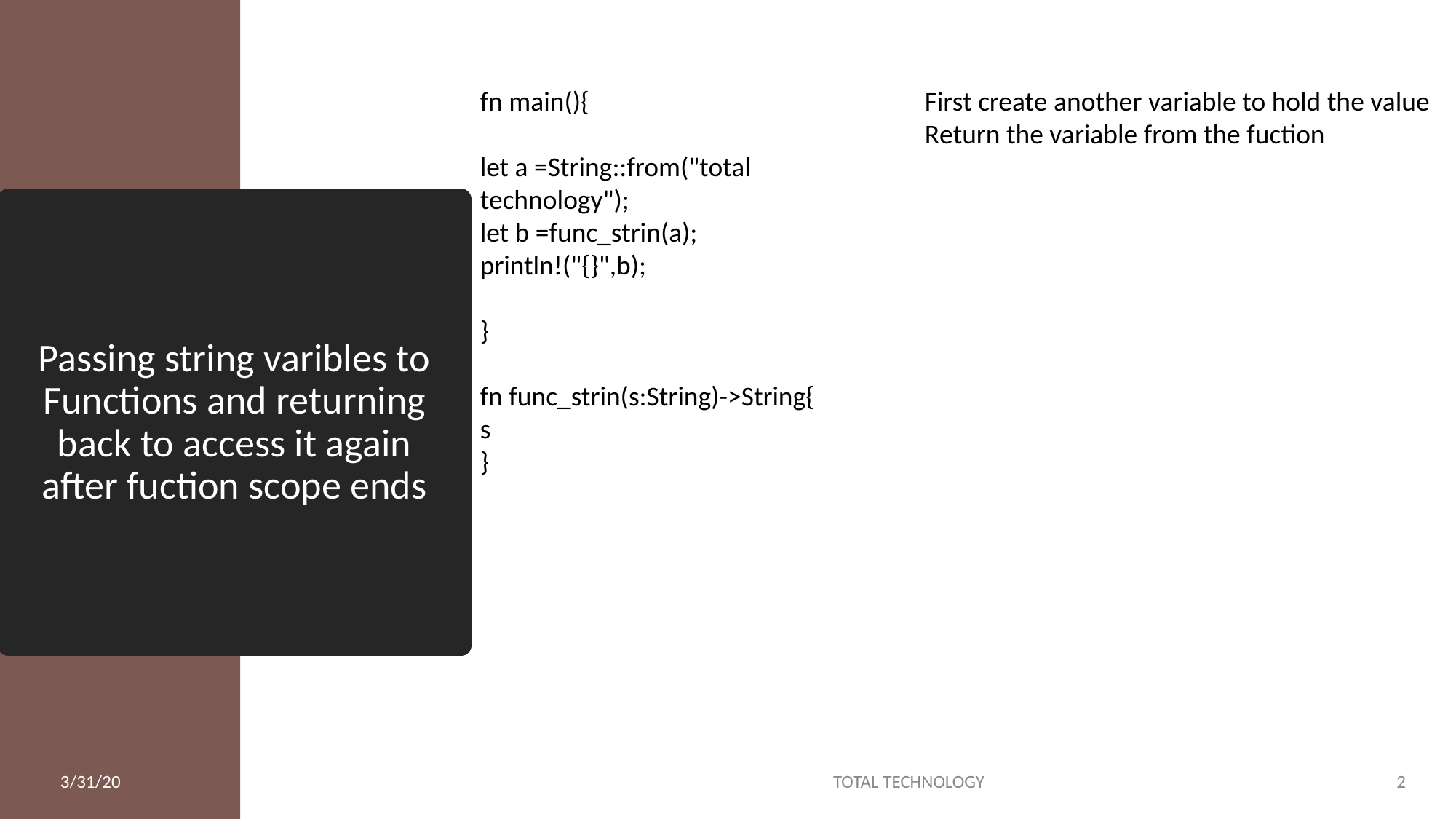

fn main(){
let a =String::from("total technology");
let b =func_strin(a);
println!("{}",b);
}
fn func_strin(s:String)->String{
s
}

First create another variable to hold the value
Return the variable from the fuction

# Passing string varibles to Functions and returning back to access it again after fuction scope ends
3/31/20
TOTAL TECHNOLOGY
2